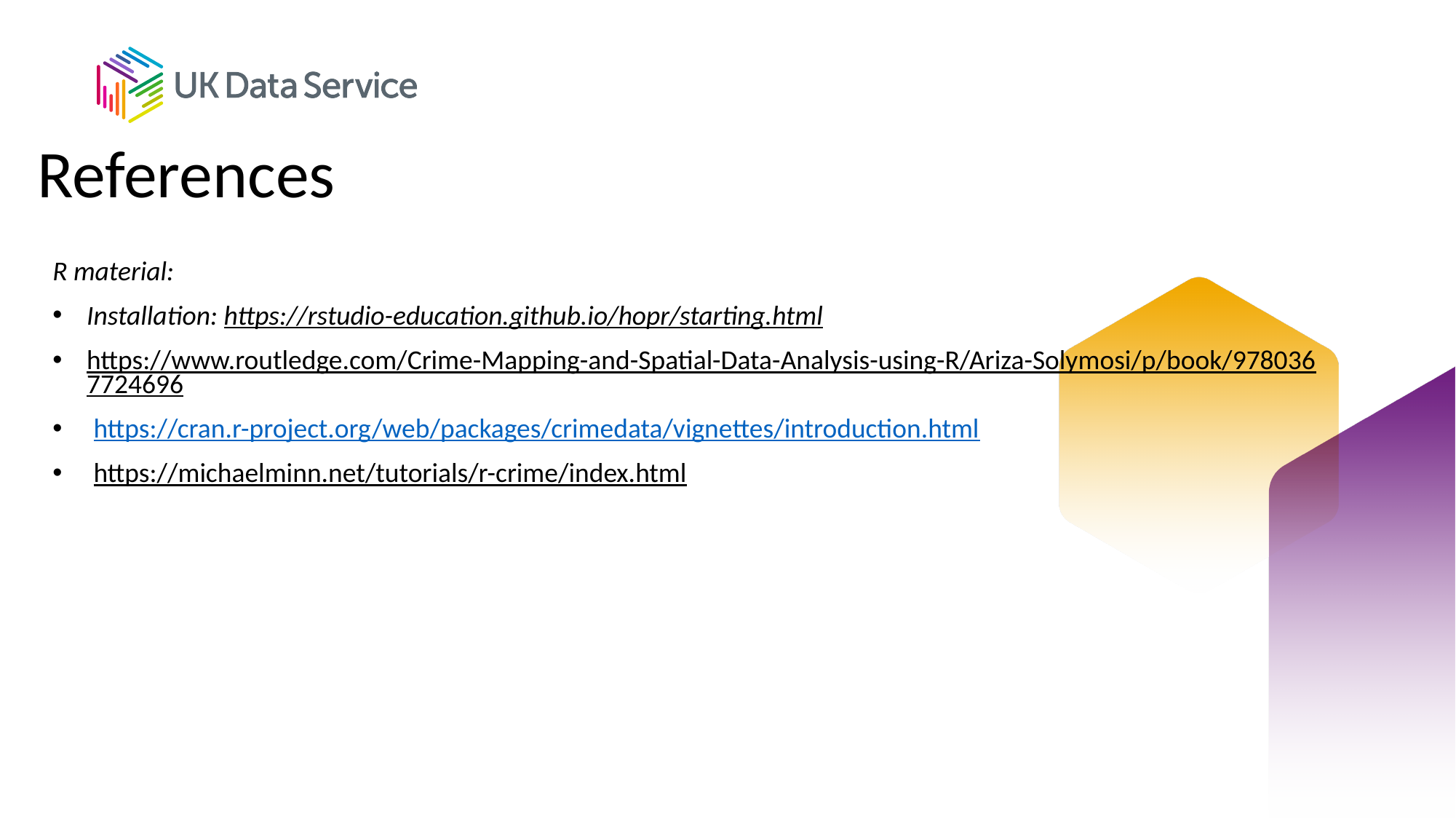

# References
R material:
Installation: https://rstudio-education.github.io/hopr/starting.html
https://www.routledge.com/Crime-Mapping-and-Spatial-Data-Analysis-using-R/Ariza-Solymosi/p/book/9780367724696
https://cran.r-project.org/web/packages/crimedata/vignettes/introduction.html
https://michaelminn.net/tutorials/r-crime/index.html